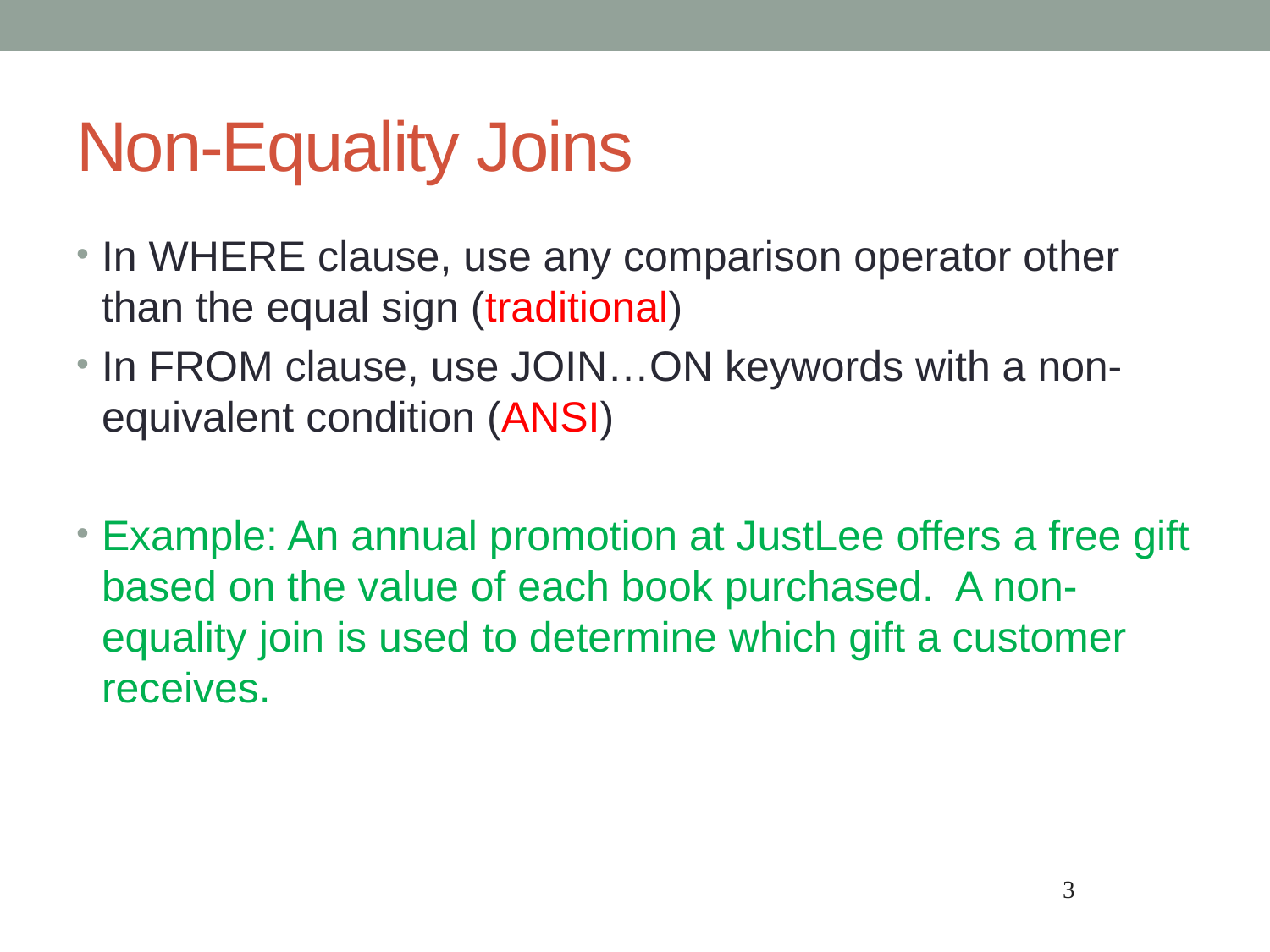

# Non-Equality Joins
In WHERE clause, use any comparison operator other than the equal sign (traditional)
In FROM clause, use JOIN…ON keywords with a non-equivalent condition (ANSI)

Example: An annual promotion at JustLee offers a free gift based on the value of each book purchased.  A non-equality join is used to determine which gift a customer receives.
3